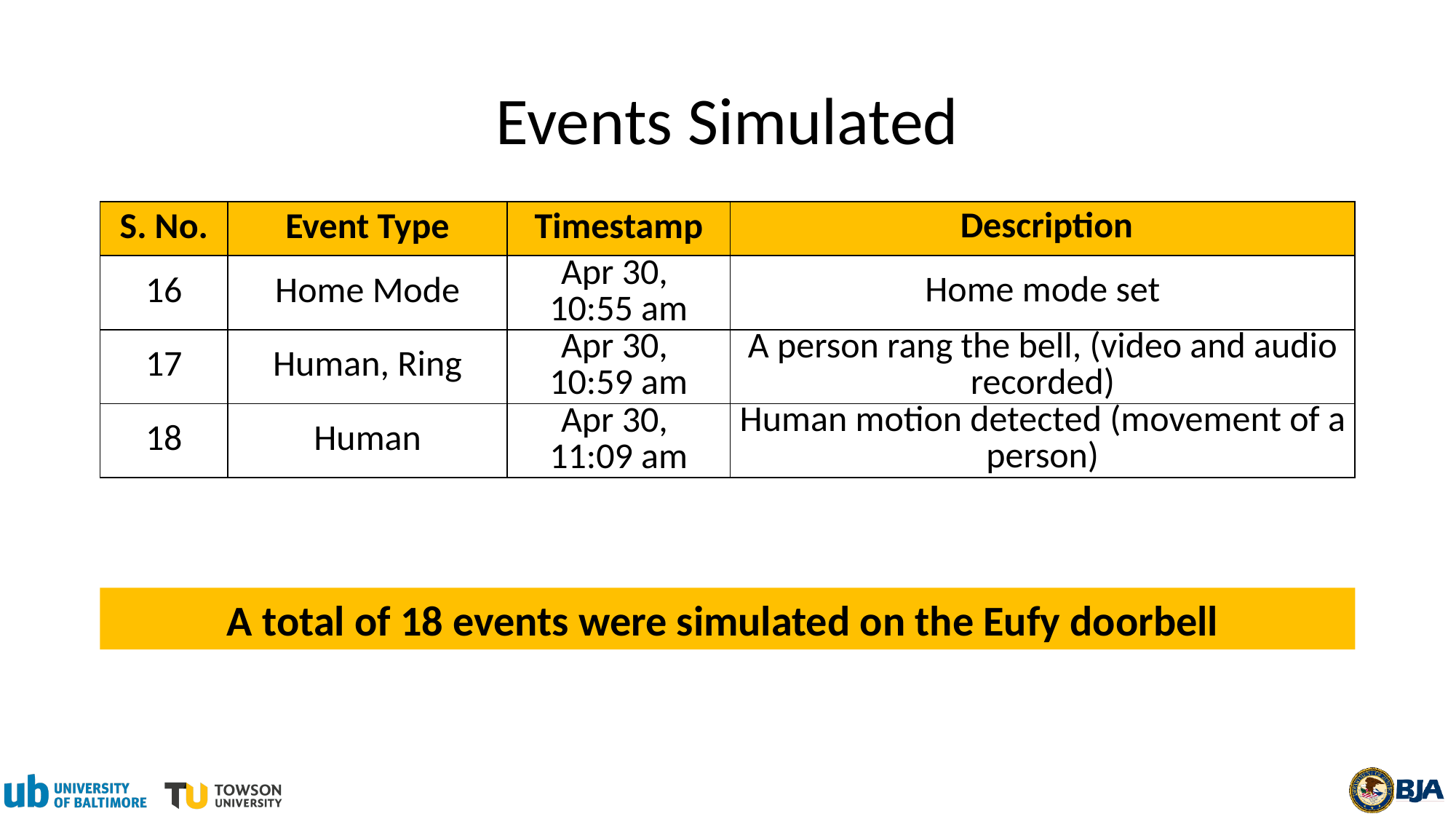

# Events Simulated
| S. No. | Event Type | Timestamp | Description |
| --- | --- | --- | --- |
| 16 | Home Mode | Apr 30, 10:55 am | Home mode set |
| 17 | Human, Ring | Apr 30, 10:59 am | A person rang the bell, (video and audio recorded) |
| 18 | Human | Apr 30, 11:09 am | Human motion detected (movement of a person) |
A total of 18 events were simulated on the Eufy doorbell